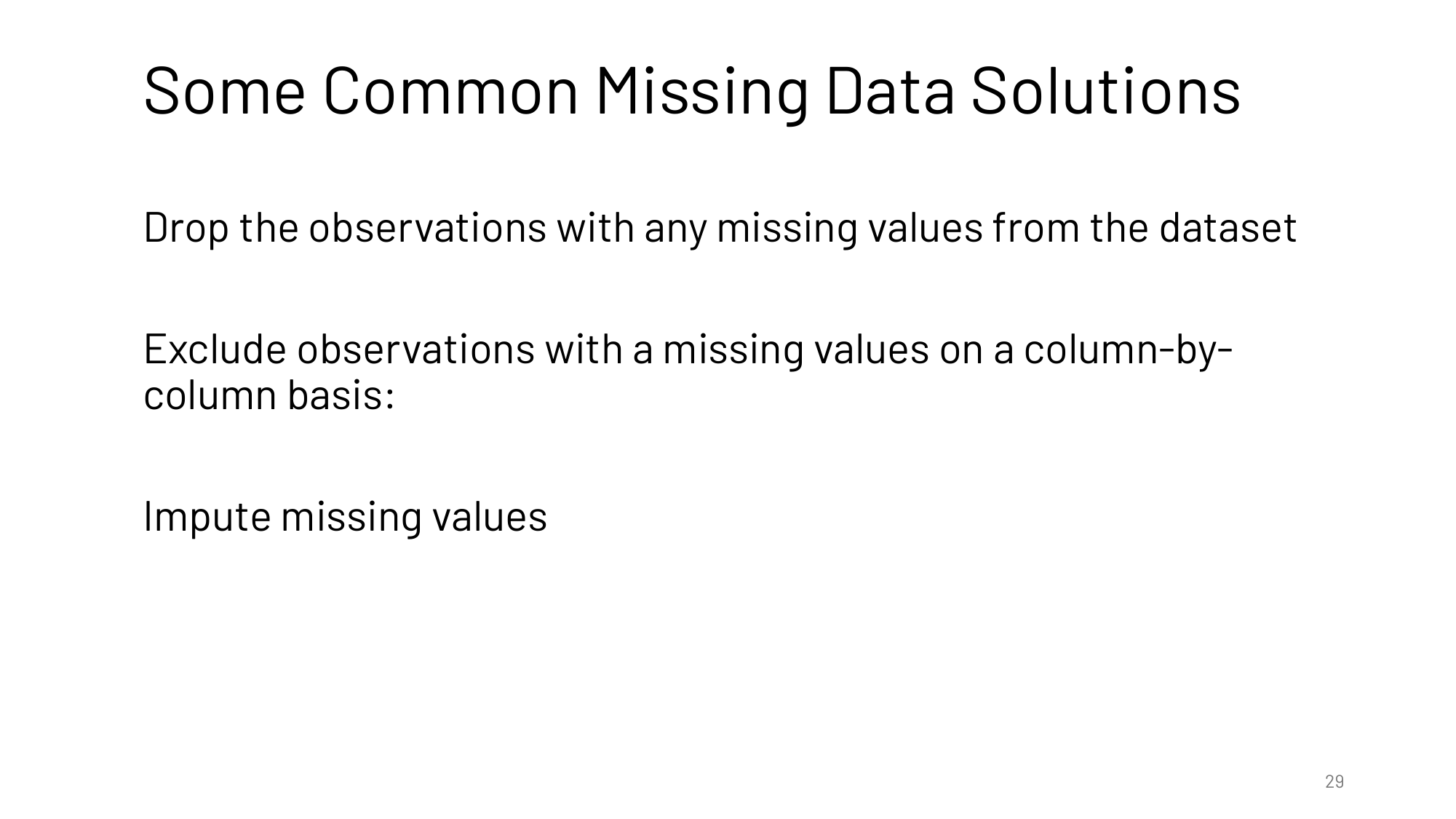

# Some Common Missing Data Solutions
Drop the observations with any missing values from the dataset

Exclude observations with a missing values on a column-by-column basis:

Impute missing values
29